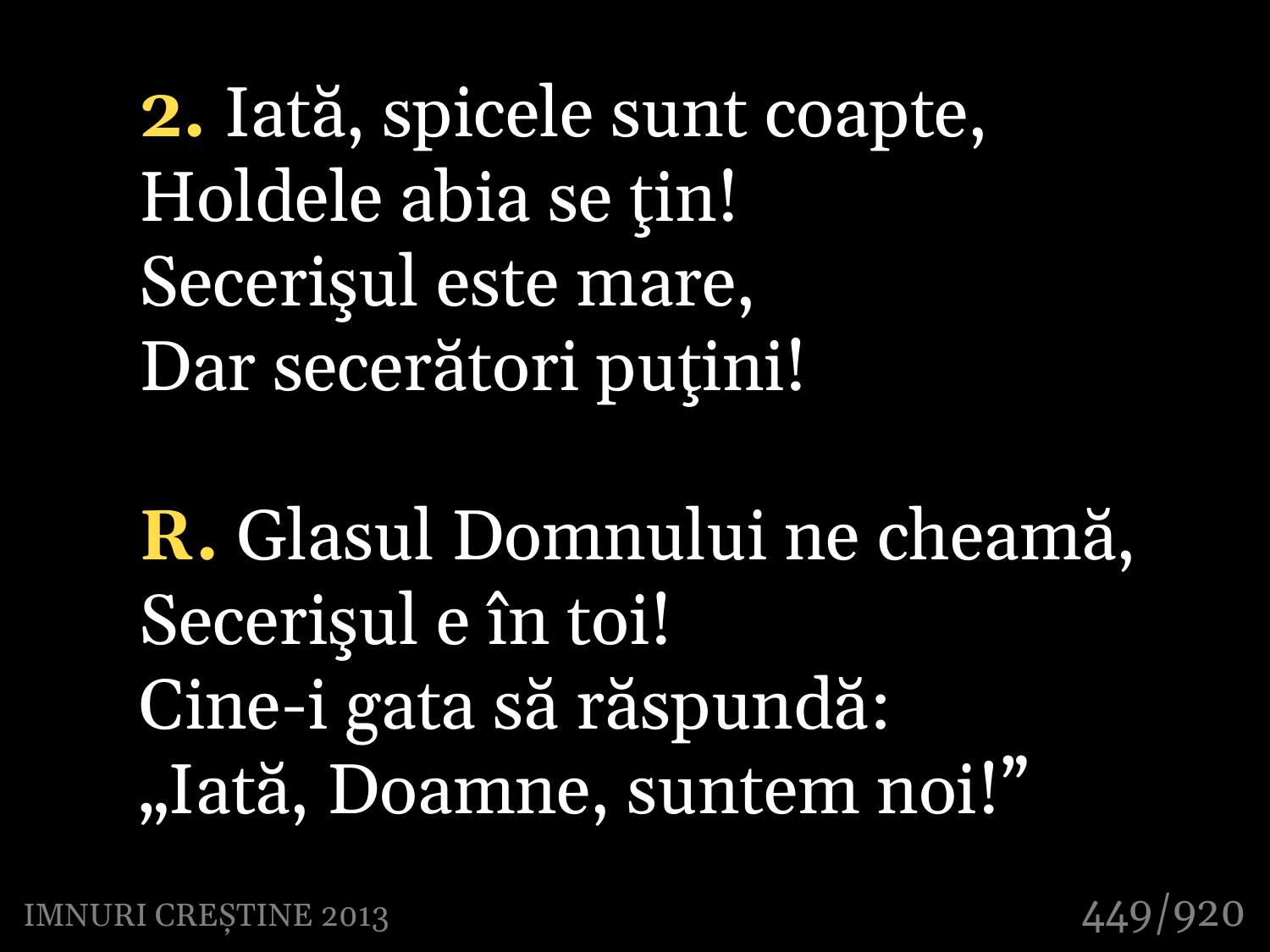

2. Iată, spicele sunt coapte,
Holdele abia se ţin!
Secerişul este mare,
Dar secerători puţini!

R. Glasul Domnului ne cheamă,
Secerişul e în toi!
Cine-i gata să răspundă:
„Iată, Doamne, suntem noi!”
449/920
IMNURI CREȘTINE 2013